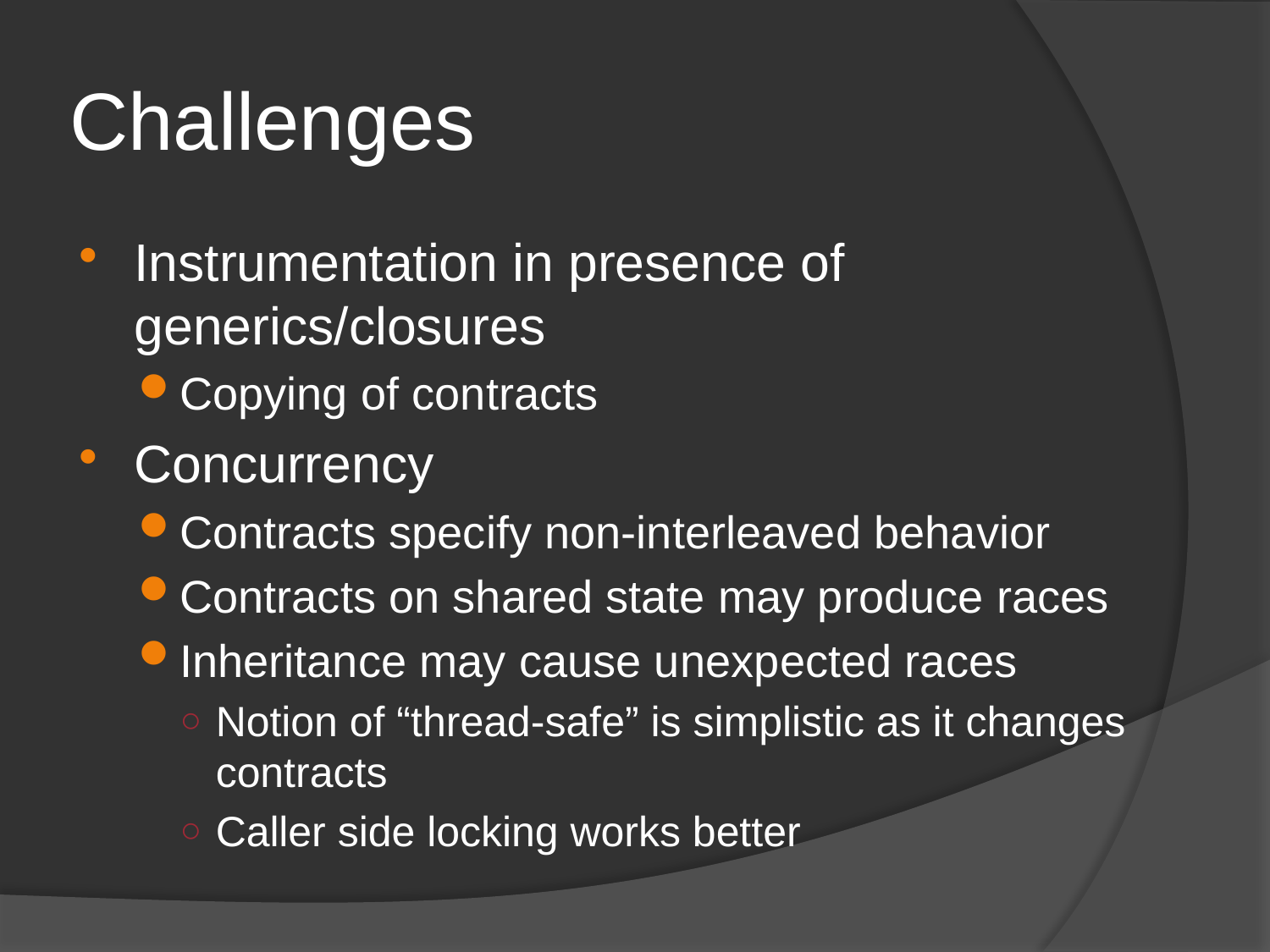

# Challenges
Instrumentation in presence of generics/closures
Copying of contracts
Concurrency
Contracts specify non-interleaved behavior
Contracts on shared state may produce races
Inheritance may cause unexpected races
Notion of “thread-safe” is simplistic as it changes contracts
Caller side locking works better